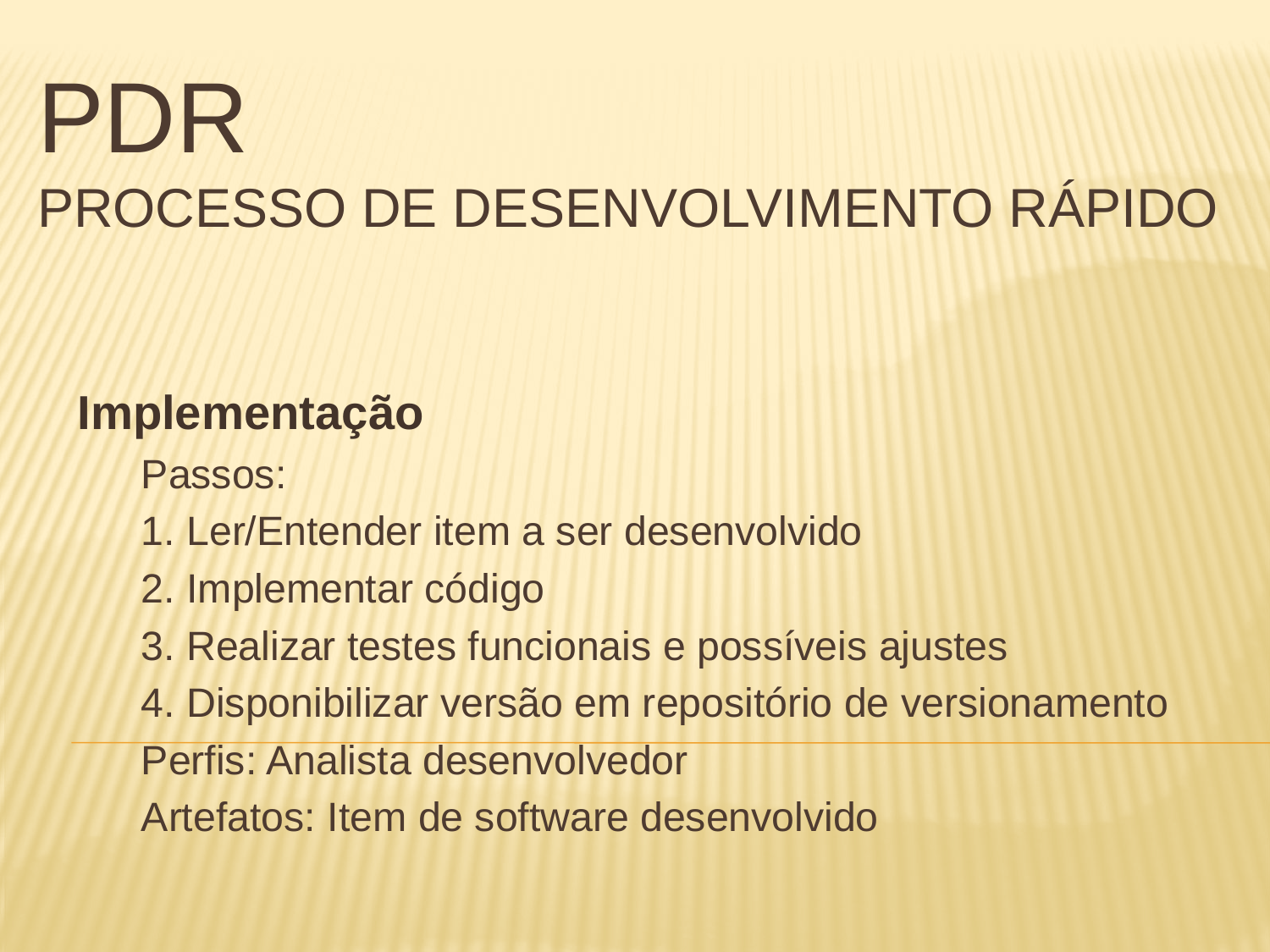

# PDR Processo de Desenvolvimento Rápido
Implementação
Passos:
	1. Ler/Entender item a ser desenvolvido
	2. Implementar código
	3. Realizar testes funcionais e possíveis ajustes
	4. Disponibilizar versão em repositório de versionamento
Perfis: Analista desenvolvedor
Artefatos: Item de software desenvolvido